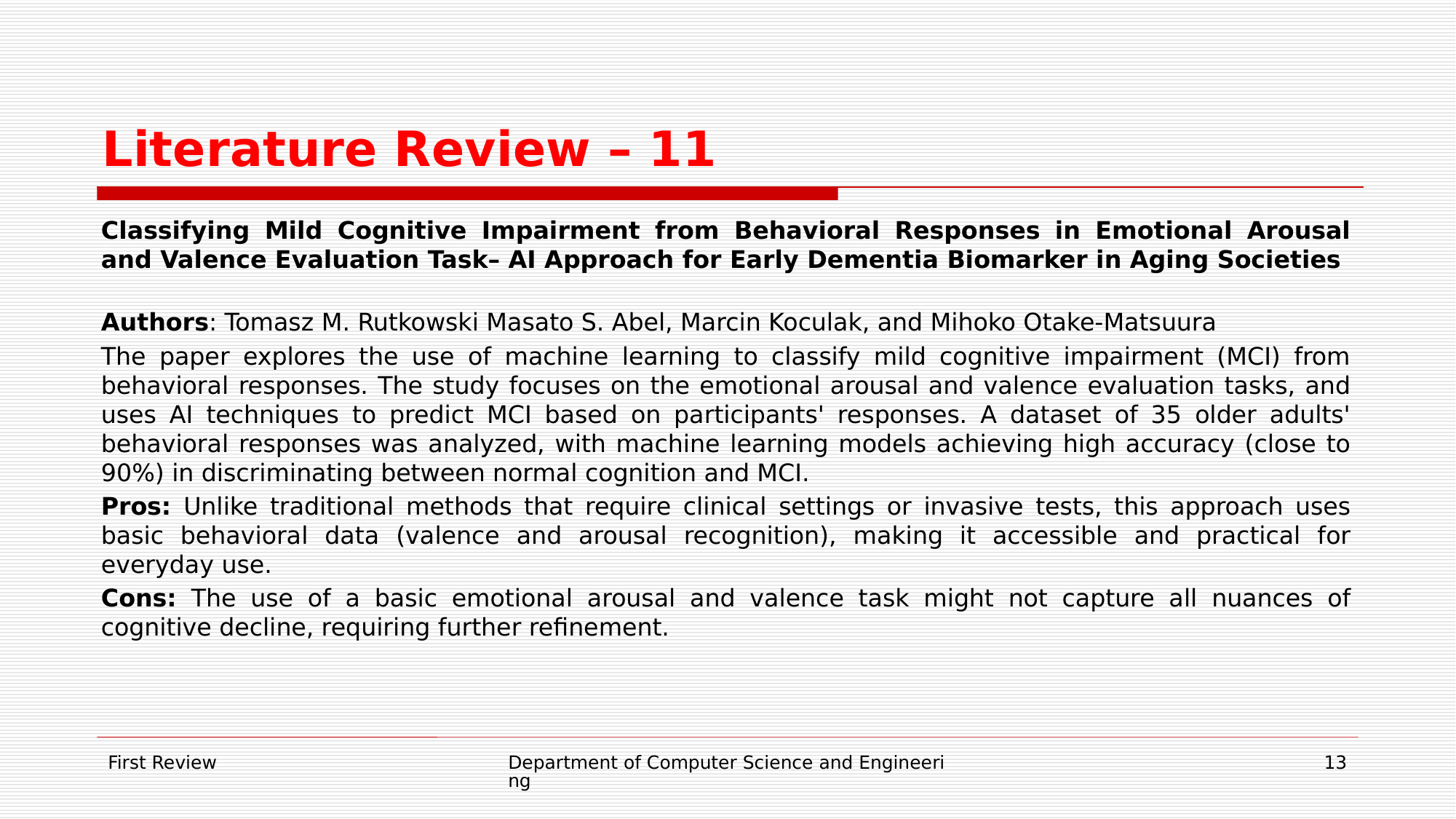

# Literature Review – 11
Classifying Mild Cognitive Impairment from Behavioral Responses in Emotional Arousal and Valence Evaluation Task– AI Approach for Early Dementia Biomarker in Aging Societies
Authors: Tomasz M. Rutkowski Masato S. Abel, Marcin Koculak, and Mihoko Otake-Matsuura
The paper explores the use of machine learning to classify mild cognitive impairment (MCI) from behavioral responses. The study focuses on the emotional arousal and valence evaluation tasks, and uses AI techniques to predict MCI based on participants' responses. A dataset of 35 older adults' behavioral responses was analyzed, with machine learning models achieving high accuracy (close to 90%) in discriminating between normal cognition and MCI.
Pros: Unlike traditional methods that require clinical settings or invasive tests, this approach uses basic behavioral data (valence and arousal recognition), making it accessible and practical for everyday use.
Cons: The use of a basic emotional arousal and valence task might not capture all nuances of cognitive decline, requiring further refinement.

First Review
Department of Computer Science and Engineering
13